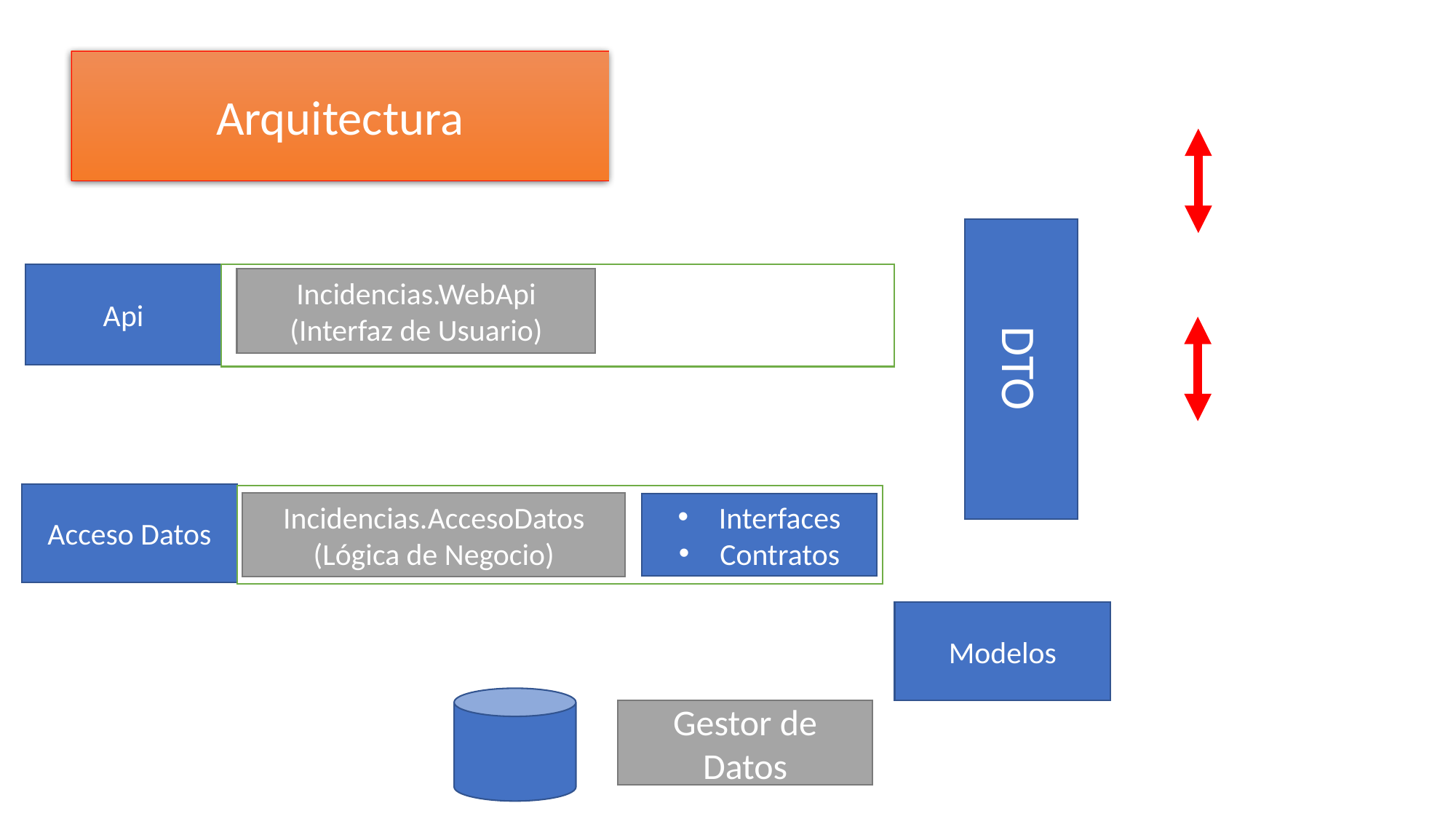

Arquitectura
Api

Incidencias.WebApi (Interfaz de Usuario)
DTO
Acceso Datos

Incidencias.AccesoDatos (Lógica de Negocio)
Interfaces
Contratos
Modelos

Gestor de Datos